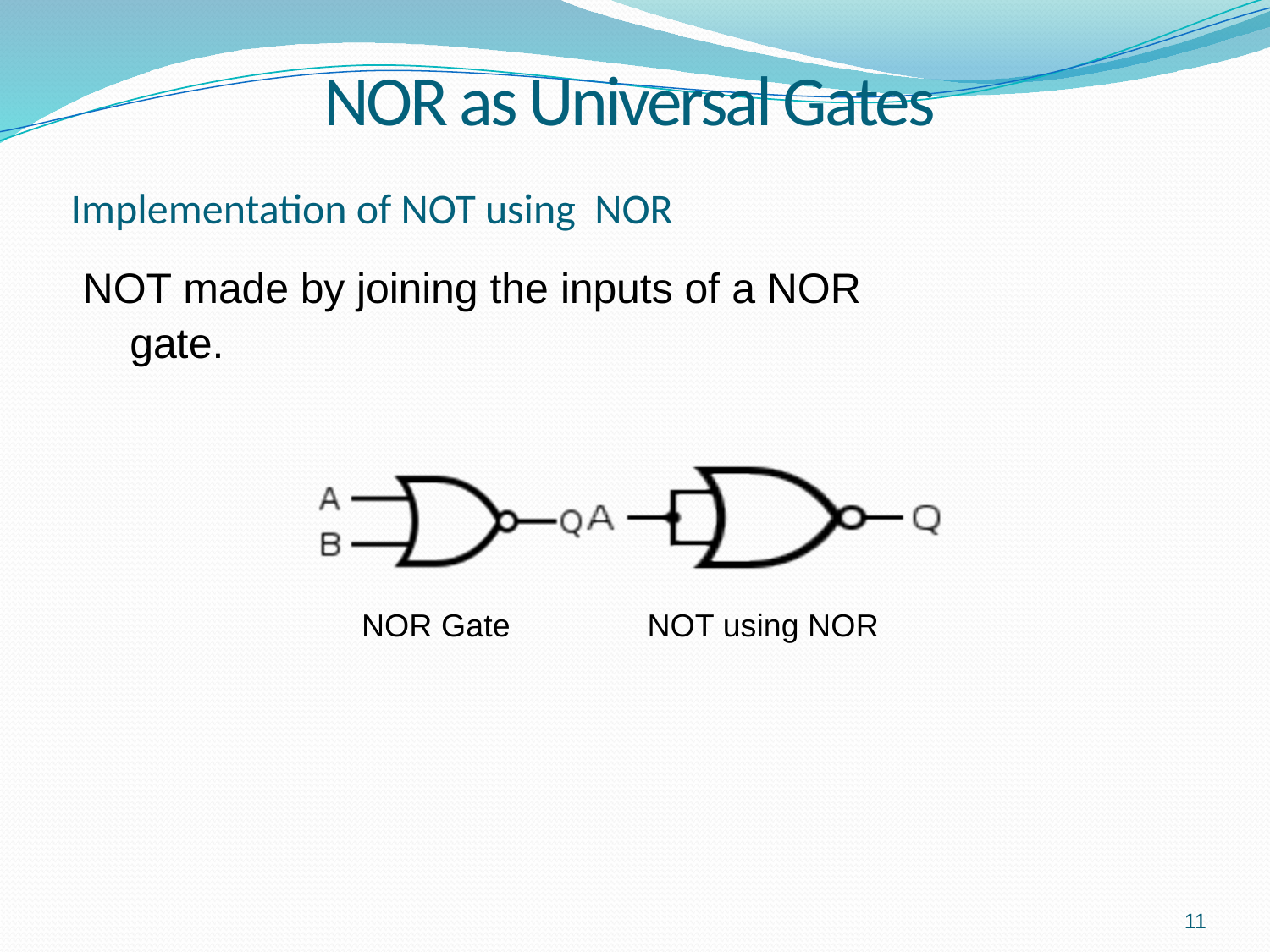

# NOR as Universal Gates
Implementation of NOT using  NOR
NOT made by joining the inputs of a NOR gate.

NOR Gate
NOT using NOR
11